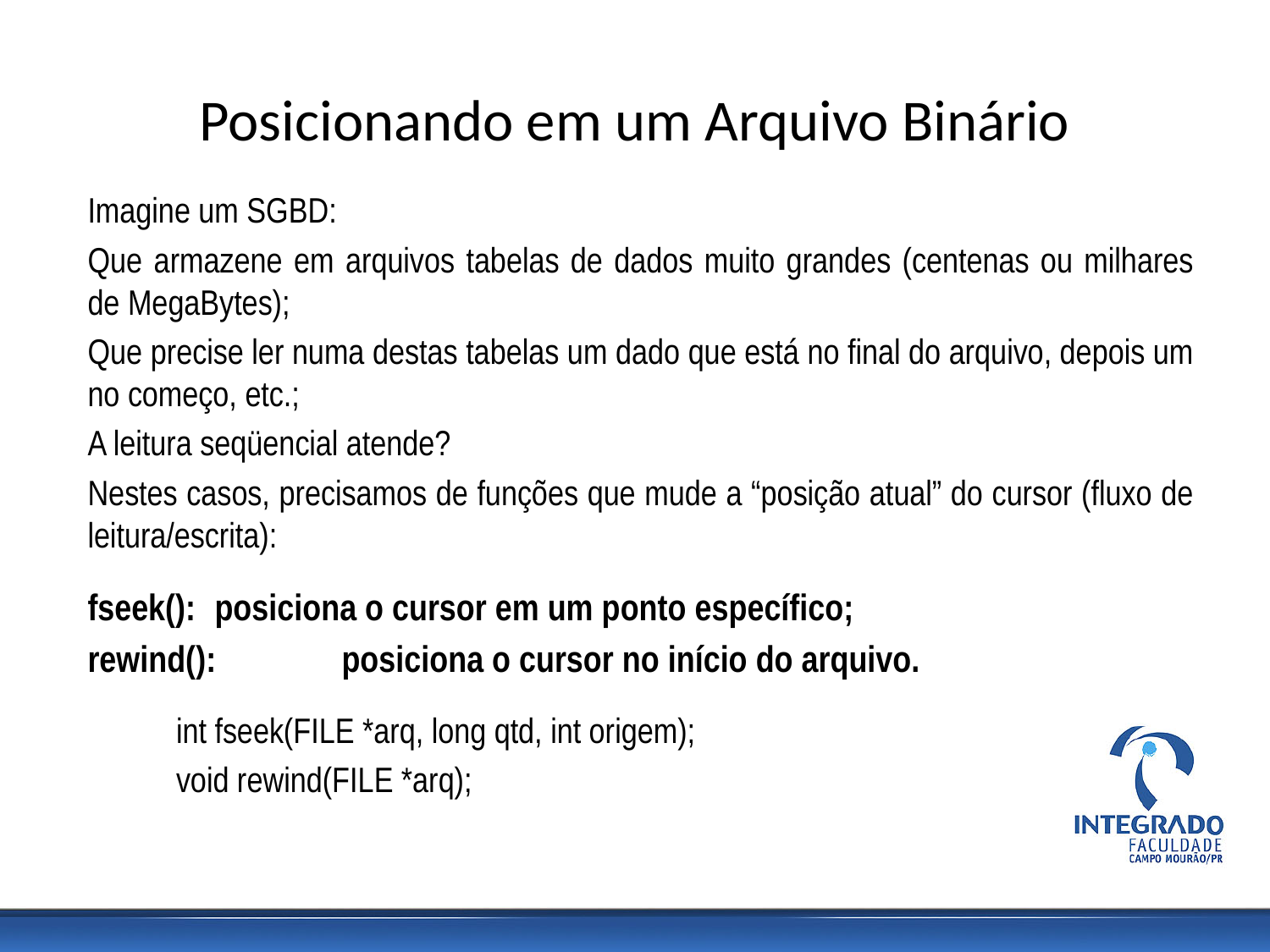

# Posicionando em um Arquivo Binário
Imagine um SGBD:
Que armazene em arquivos tabelas de dados muito grandes (centenas ou milhares de MegaBytes);
Que precise ler numa destas tabelas um dado que está no final do arquivo, depois um no começo, etc.;
A leitura seqüencial atende?
Nestes casos, precisamos de funções que mude a “posição atual” do cursor (fluxo de leitura/escrita):
fseek():	posiciona o cursor em um ponto específico;
rewind():	posiciona o cursor no início do arquivo.
int fseek(FILE *arq, long qtd, int origem);
void rewind(FILE *arq);